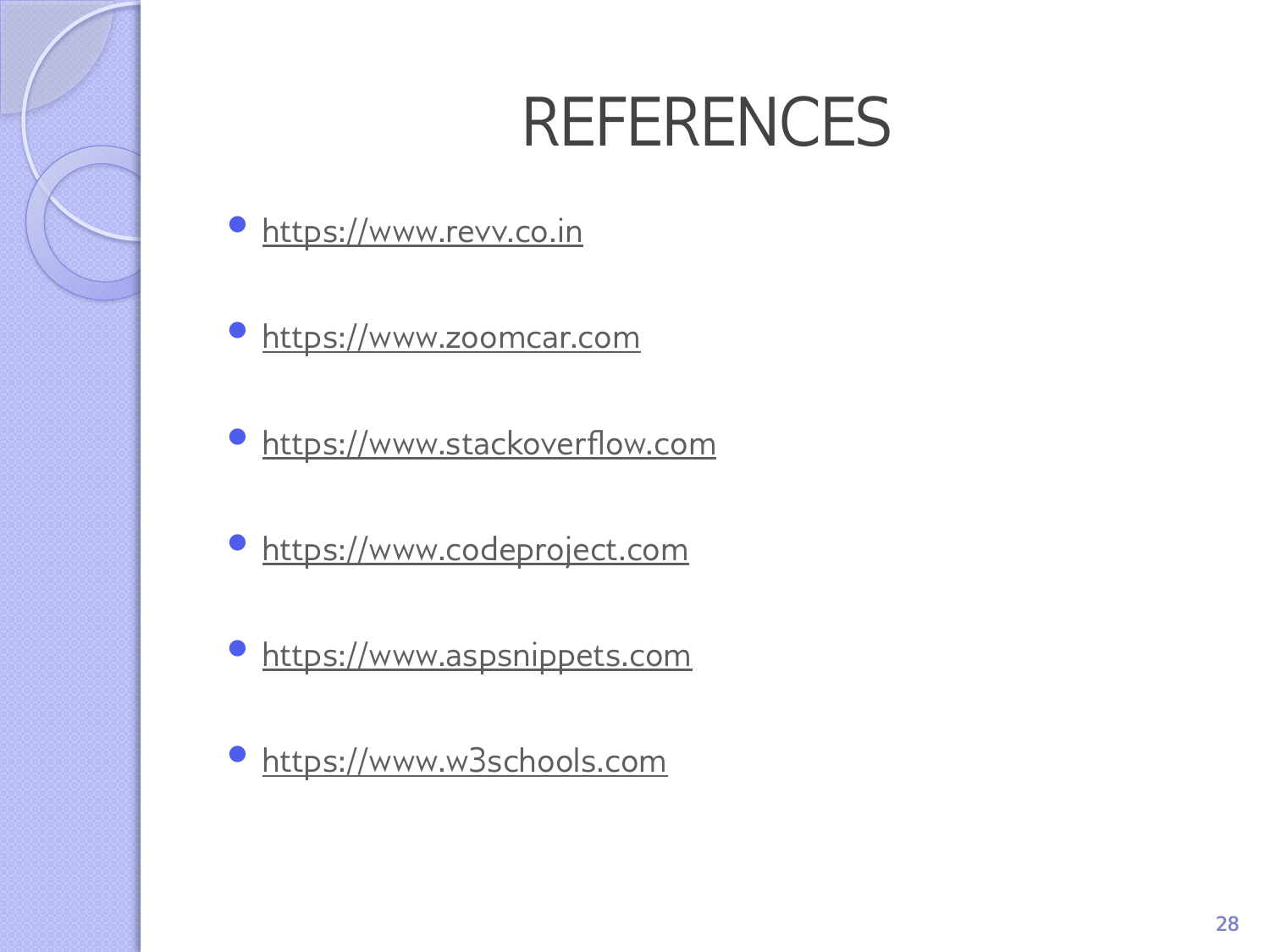

# REFERENCES
https://www.revv.co.in

https://www.zoomcar.com

https://www.stackoverflow.com

https://www.codeproject.com

https://www.aspsnippets.com

https://www.w3schools.com

28